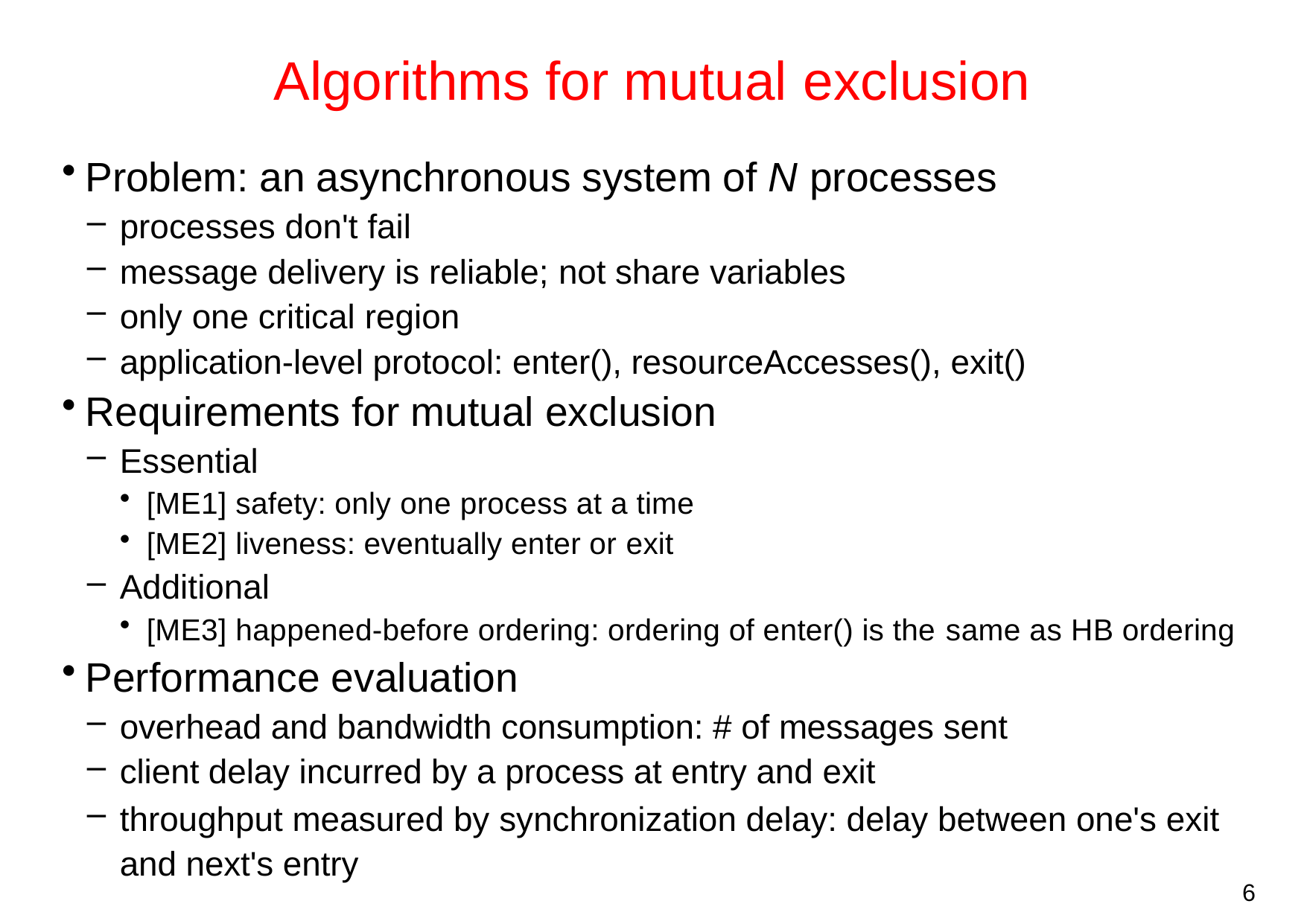

# Algorithms for mutual exclusion
Problem: an asynchronous system of N processes
processes don't fail
message delivery is reliable; not share variables
only one critical region
application-level protocol: enter(), resourceAccesses(), exit()
Requirements for mutual exclusion
Essential
[ME1] safety: only one process at a time
[ME2] liveness: eventually enter or exit
Additional
[ME3] happened-before ordering: ordering of enter() is the same as HB ordering
Performance evaluation
overhead and bandwidth consumption: # of messages sent
client delay incurred by a process at entry and exit
throughput measured by synchronization delay: delay between one's exit  and next's entry
6